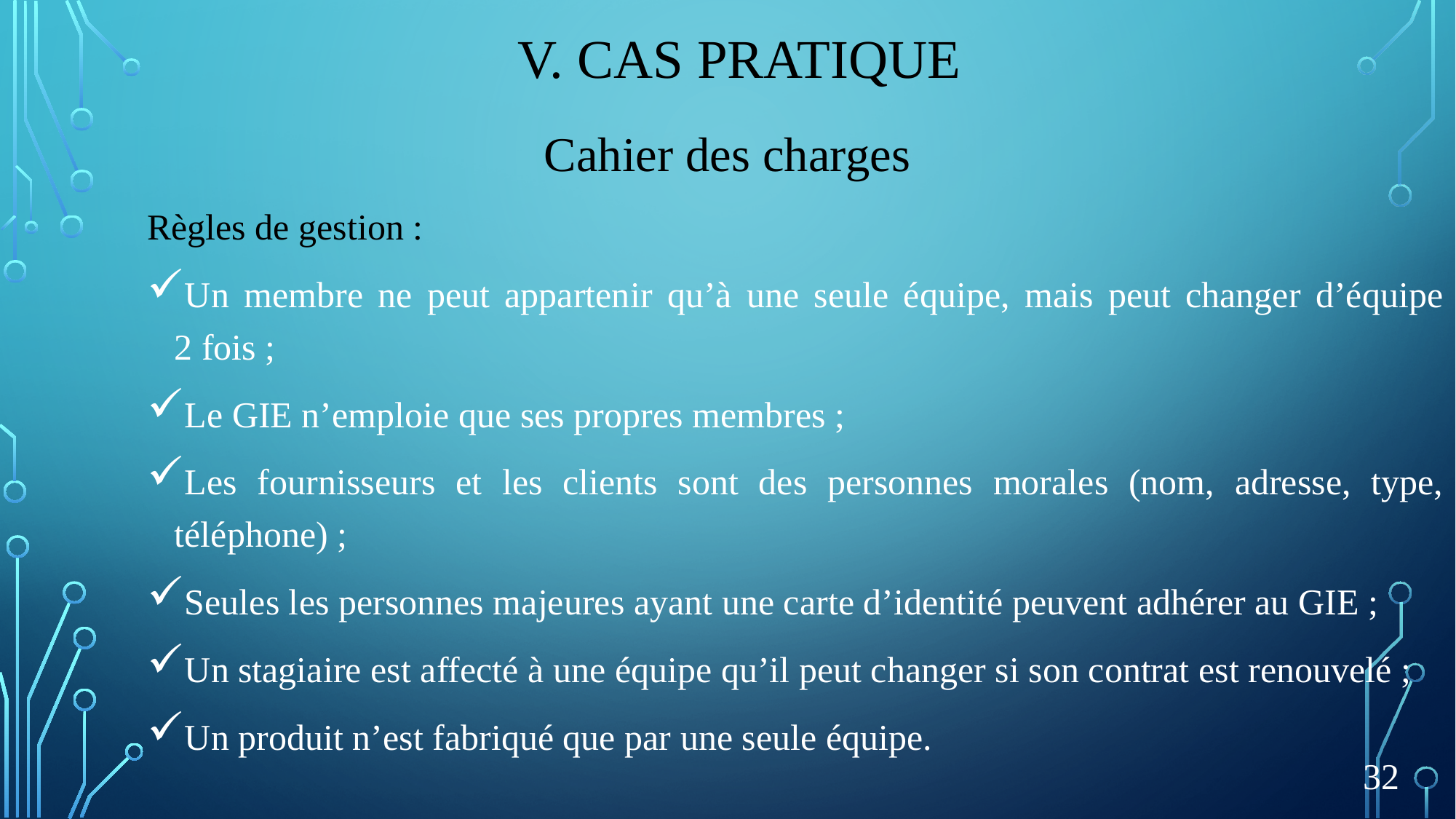

# V. Cas pratique
Cahier des charges
Règles de gestion :
Un membre ne peut appartenir qu’à une seule équipe, mais peut changer d’équipe 2 fois ;
Le GIE n’emploie que ses propres membres ;
Les fournisseurs et les clients sont des personnes morales (nom, adresse, type, téléphone) ;
Seules les personnes majeures ayant une carte d’identité peuvent adhérer au GIE ;
Un stagiaire est affecté à une équipe qu’il peut changer si son contrat est renouvelé ;
Un produit n’est fabriqué que par une seule équipe.
32